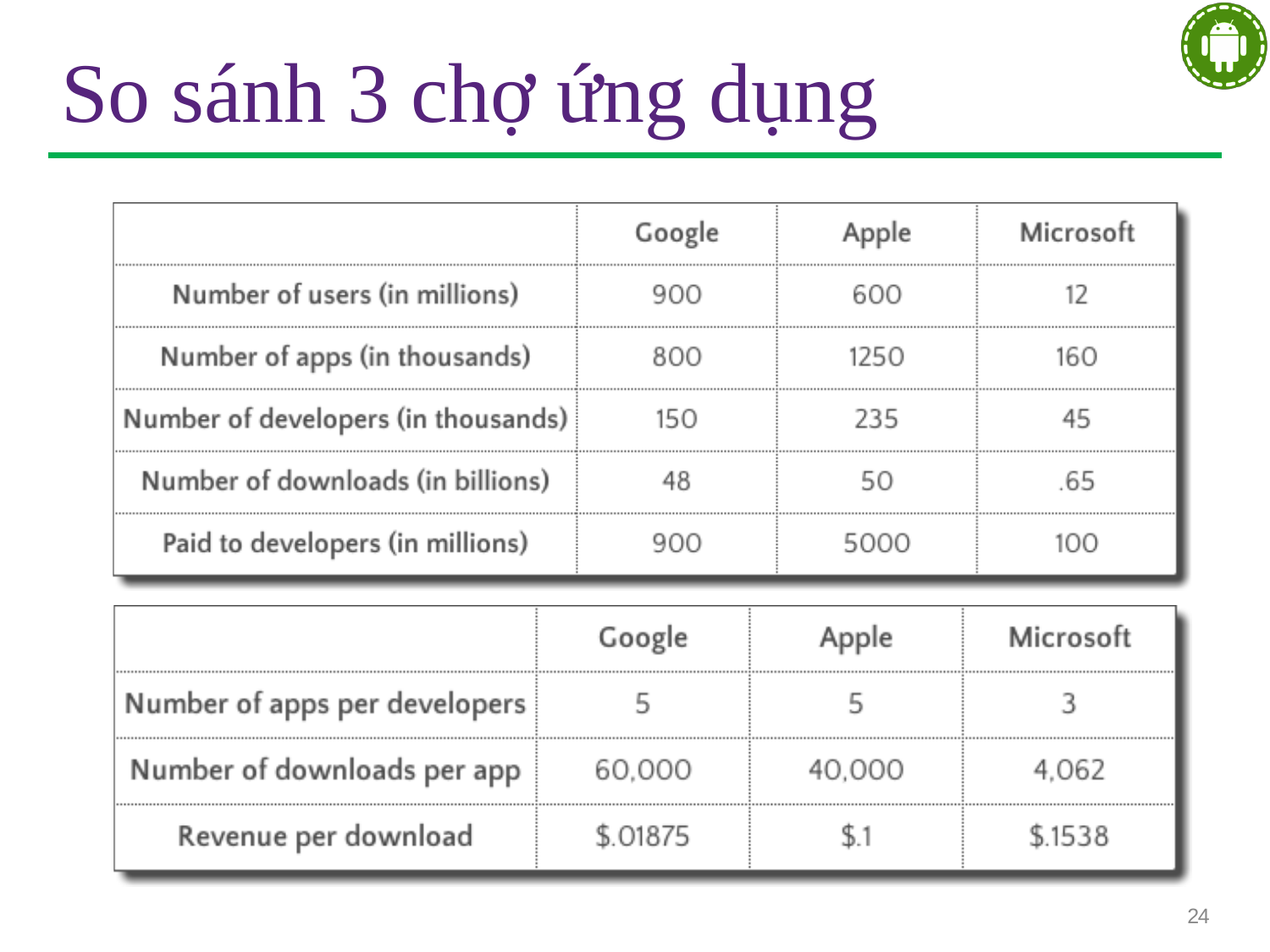

# So sánh 3 chợ ứng dụng

24